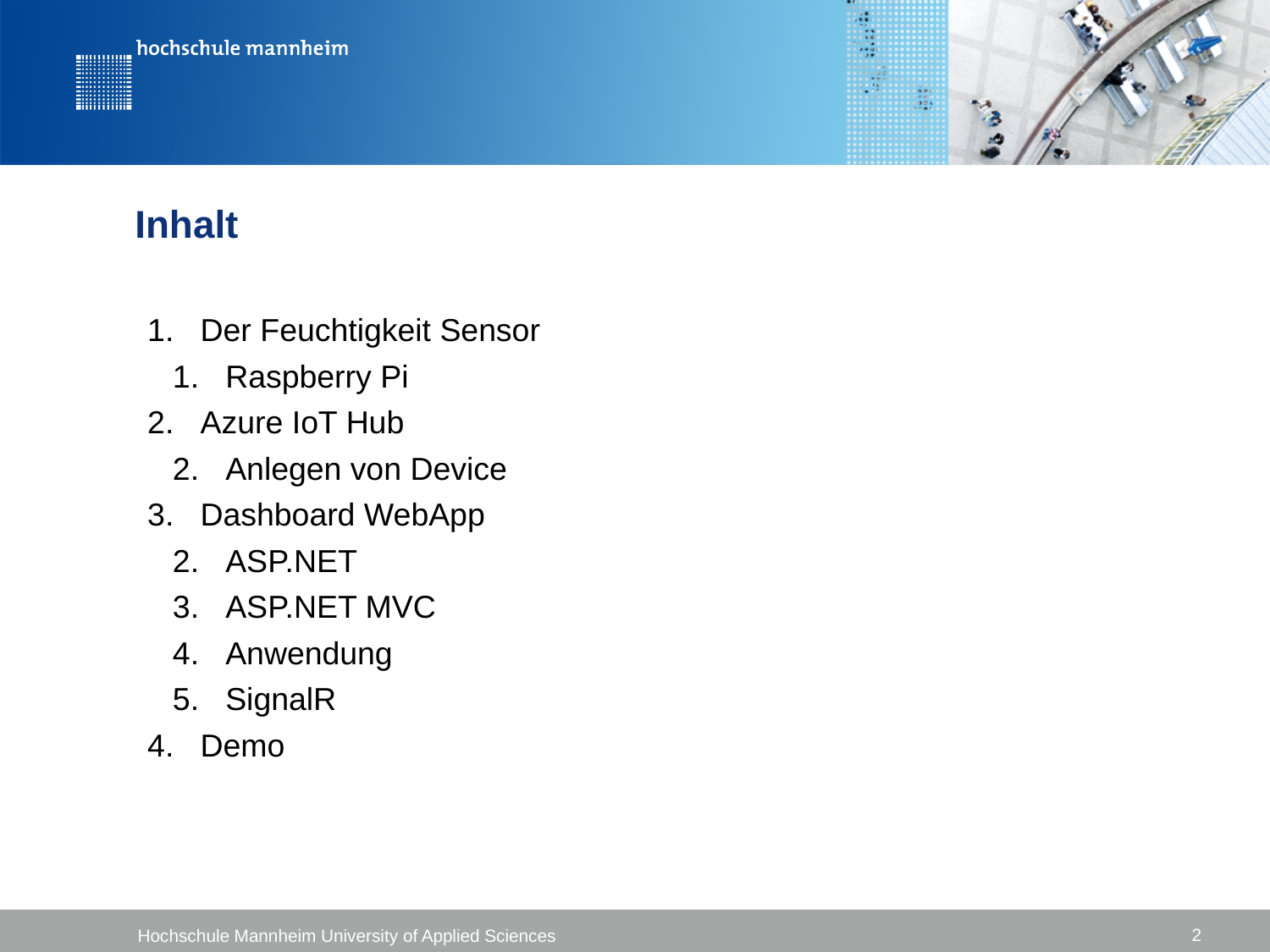

# Inhalt
Der Feuchtigkeit Sensor
Raspberry Pi
Azure IoT Hub
Anlegen von Device
Dashboard WebApp
ASP.NET
ASP.NET MVC
Anwendung
SignalR
Demo
2
Hochschule Mannheim University of Applied Sciences